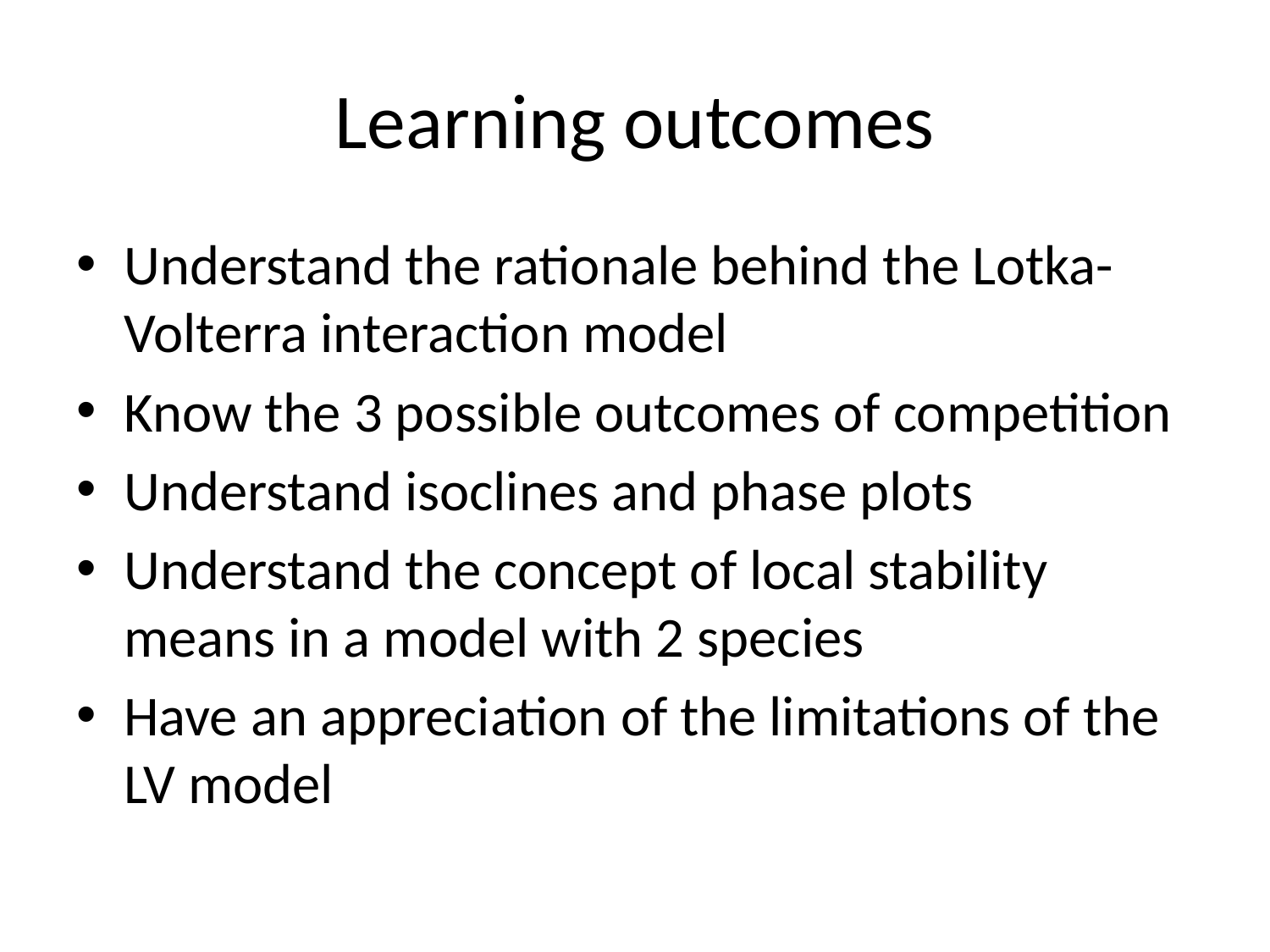

# Learning outcomes
Understand the rationale behind the Lotka-Volterra interaction model
Know the 3 possible outcomes of competition
Understand isoclines and phase plots
Understand the concept of local stability means in a model with 2 species
Have an appreciation of the limitations of the LV model